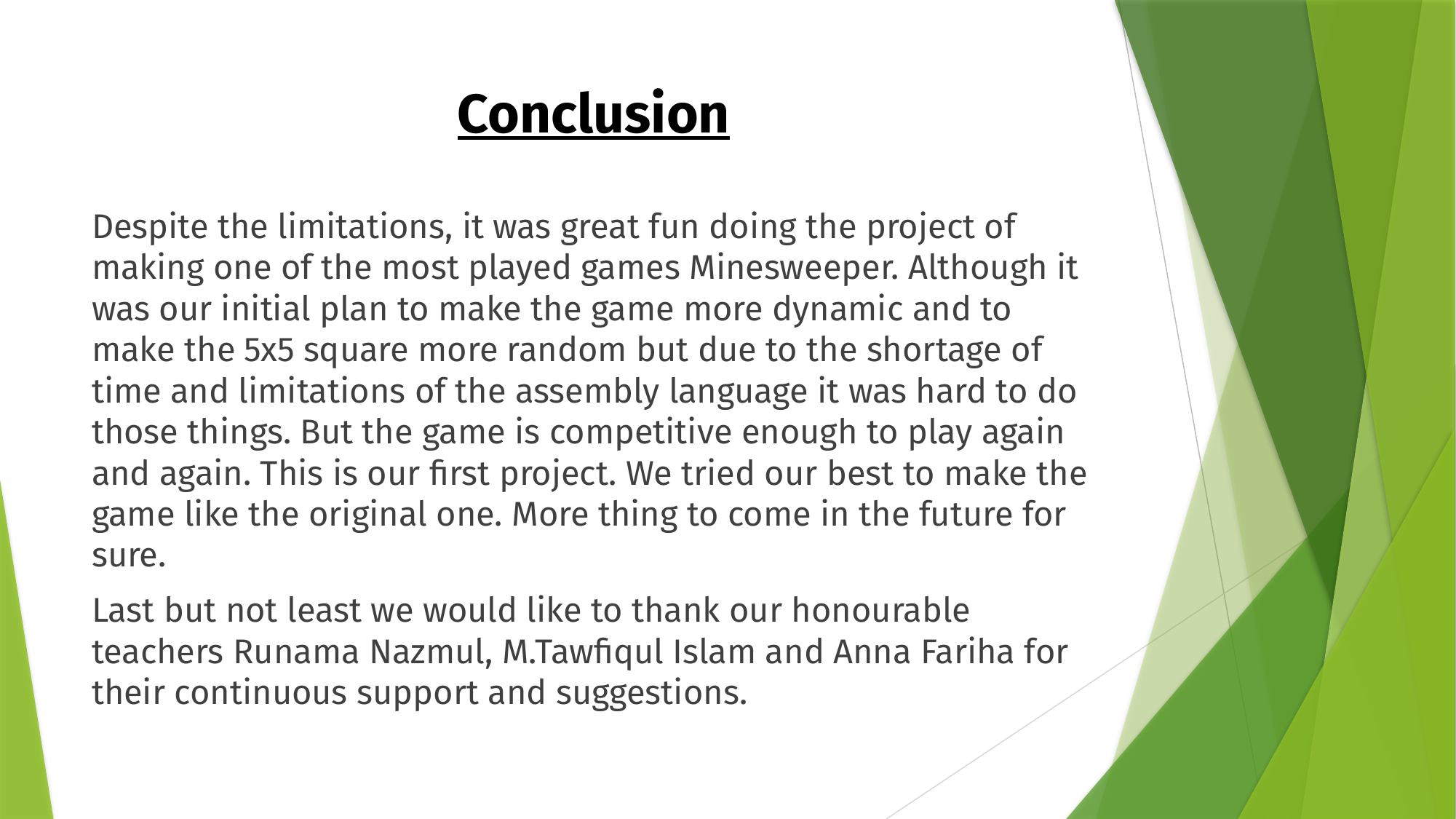

# Conclusion
Despite the limitations, it was great fun doing the project of making one of the most played games Minesweeper. Although it was our initial plan to make the game more dynamic and to make the 5x5 square more random but due to the shortage of time and limitations of the assembly language it was hard to do those things. But the game is competitive enough to play again and again. This is our first project. We tried our best to make the game like the original one. More thing to come in the future for sure.
Last but not least we would like to thank our honourable teachers Runama Nazmul, M.Tawfiqul Islam and Anna Fariha for their continuous support and suggestions.